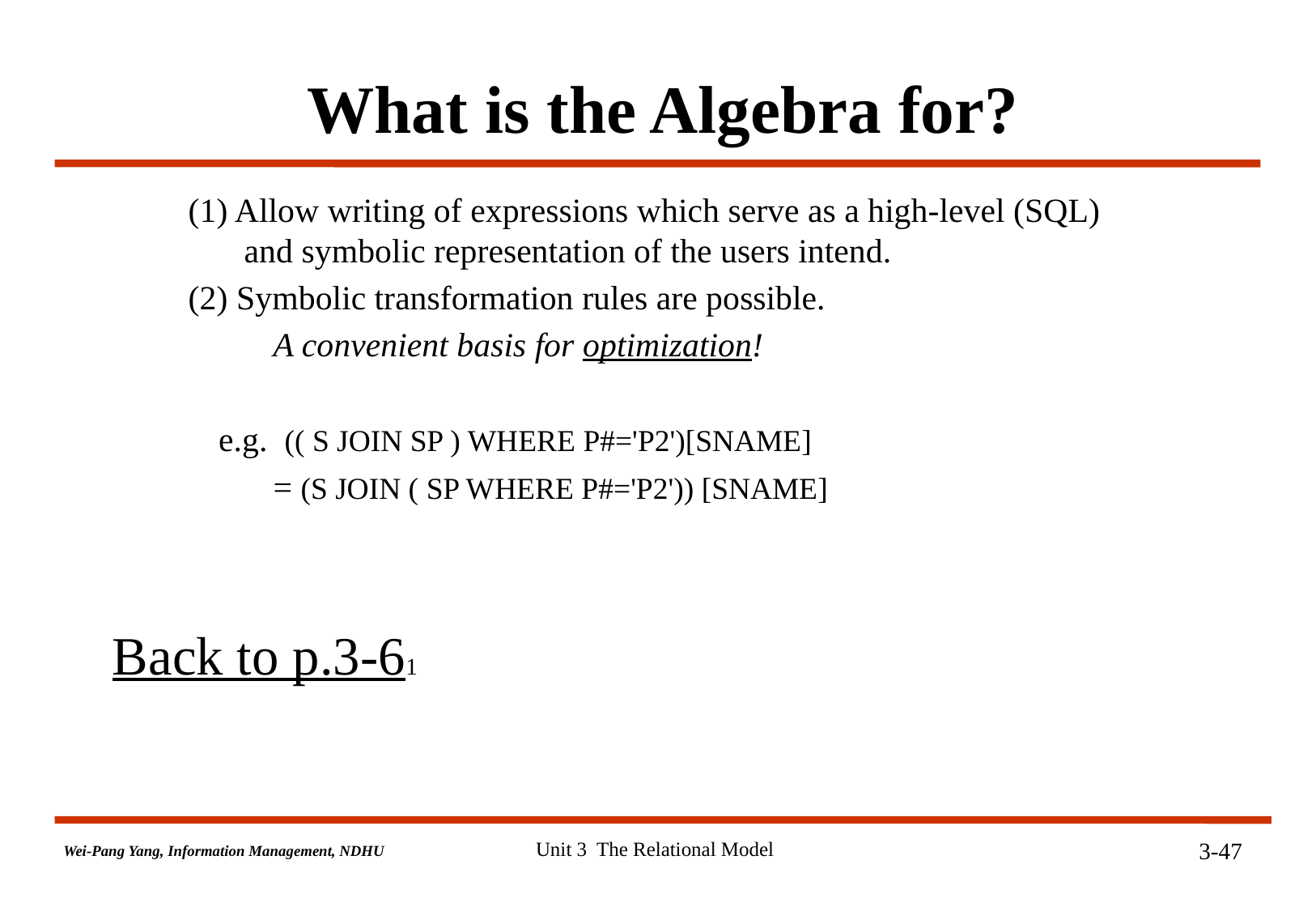

# What is the Algebra for?
(1) Allow writing of expressions which serve as a high-level (SQL)
   and symbolic representation of the users intend.
(2) Symbolic transformation rules are possible.
          A convenient basis for optimization!

   	e.g.  (( S JOIN SP ) WHERE P#='P2')[SNAME]
          = (S JOIN ( SP WHERE P#='P2')) [SNAME]

                                                                       Back to p.3-61
Unit 3  The Relational Model